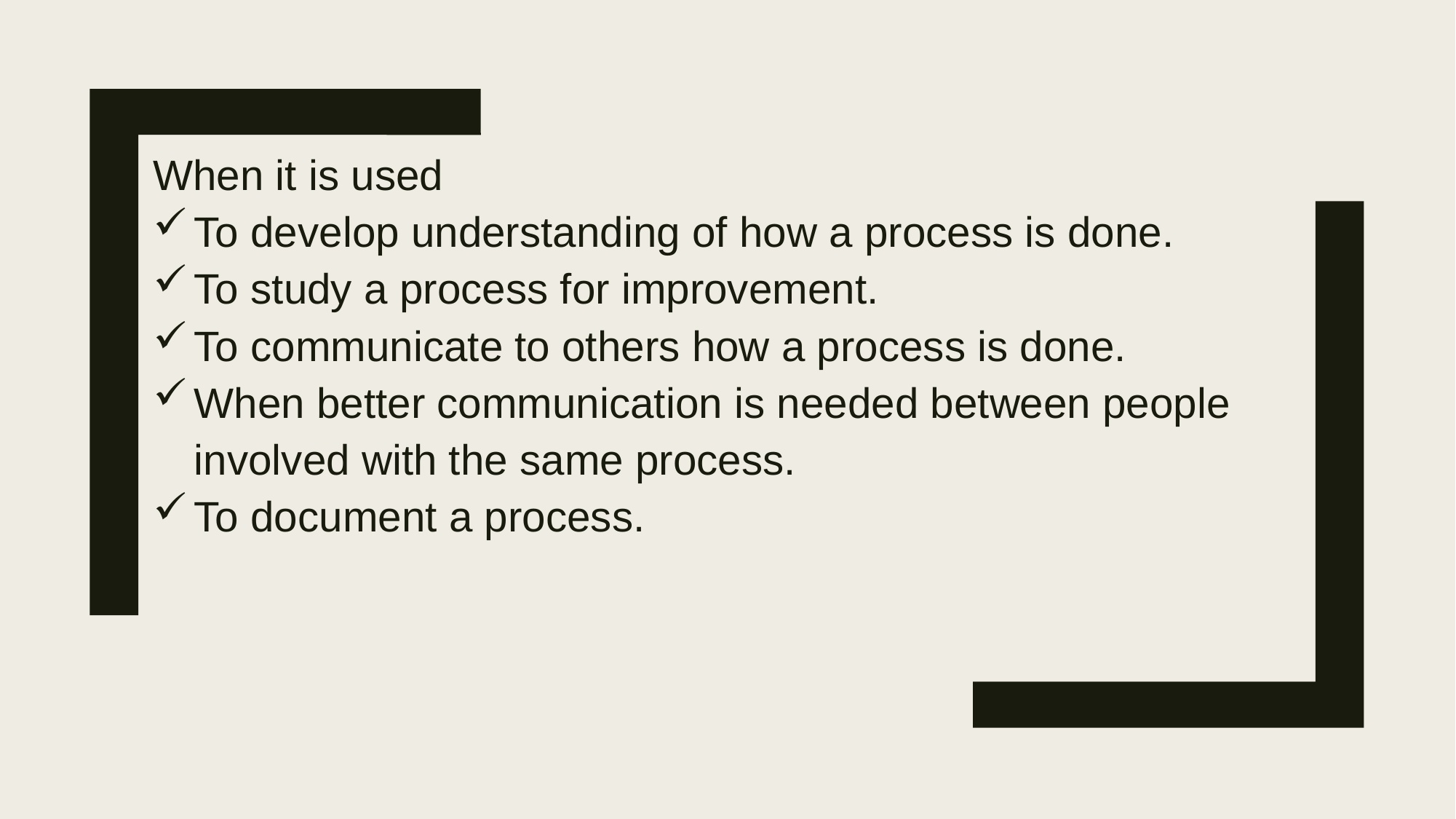

When it is used
To develop understanding of how a process is done.
To study a process for improvement.
To communicate to others how a process is done.
When better communication is needed between people involved with the same process.
To document a process.